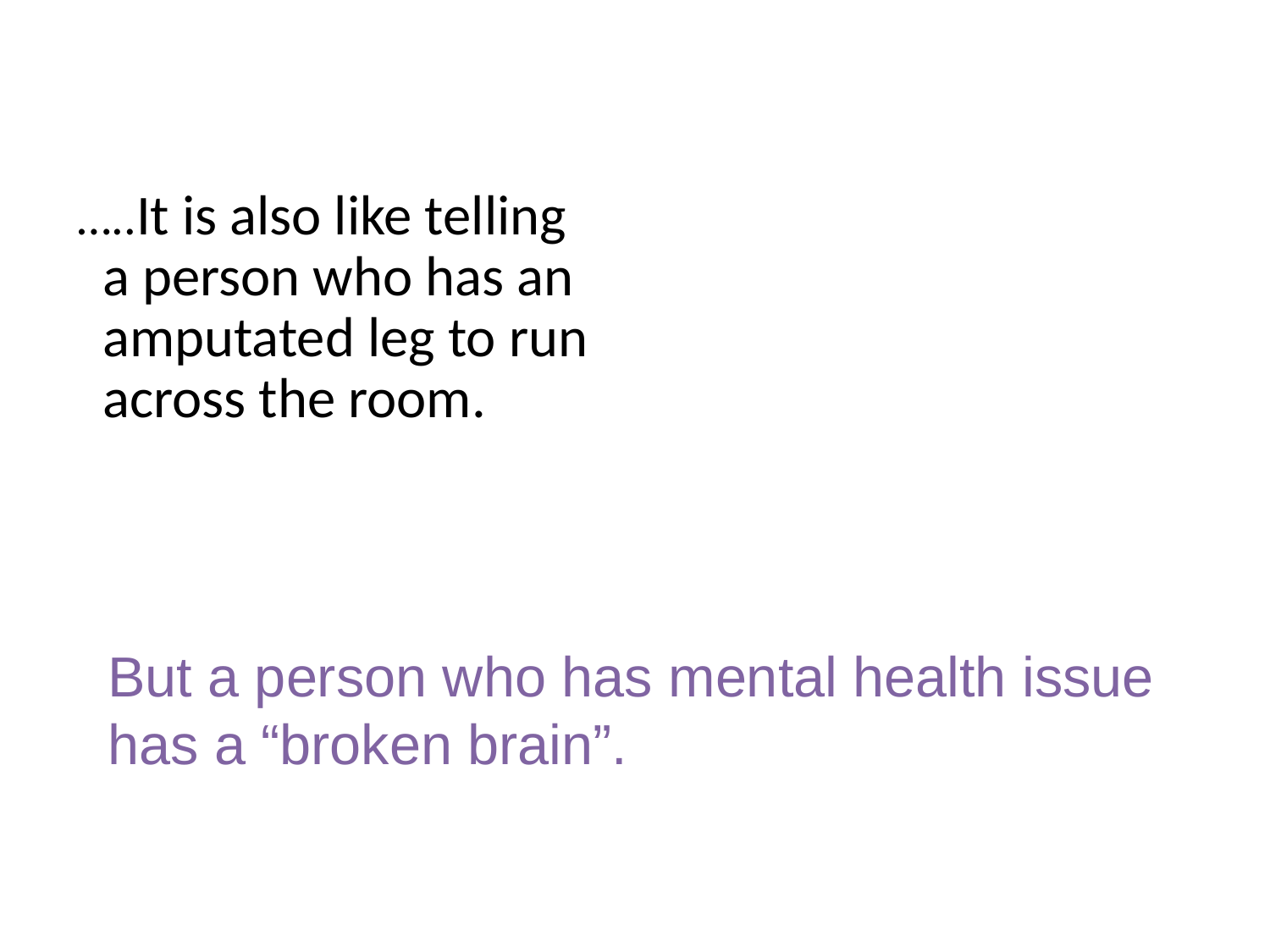

…..It is also like telling a person who has an amputated leg to run across the room.

But a person who has mental health issue has a “broken brain”.